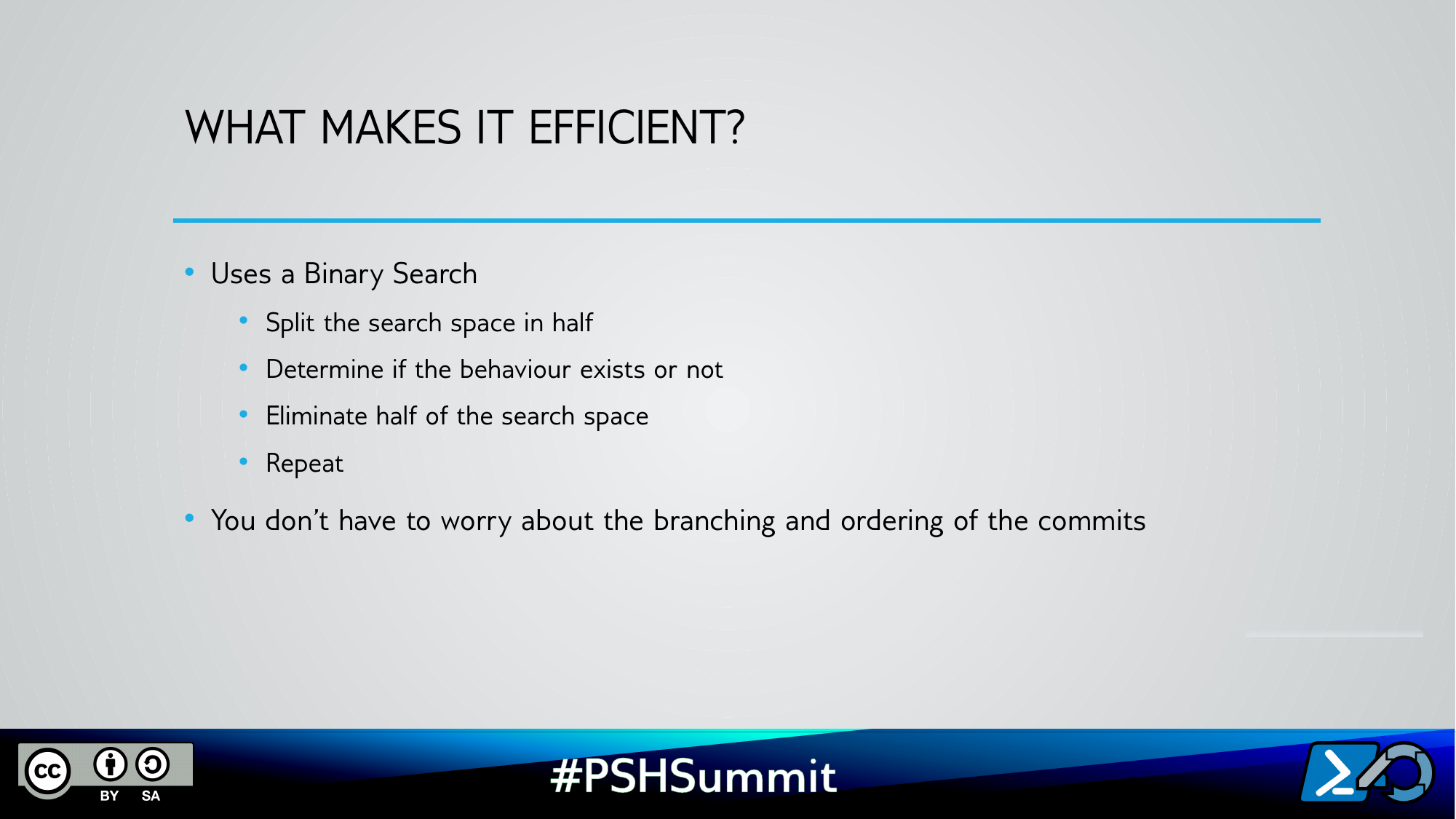

# What makes it efficient?
Uses a Binary Search
Split the search space in half
Determine if the behaviour exists or not
Eliminate half of the search space
Repeat
You don’t have to worry about the branching and ordering of the commits